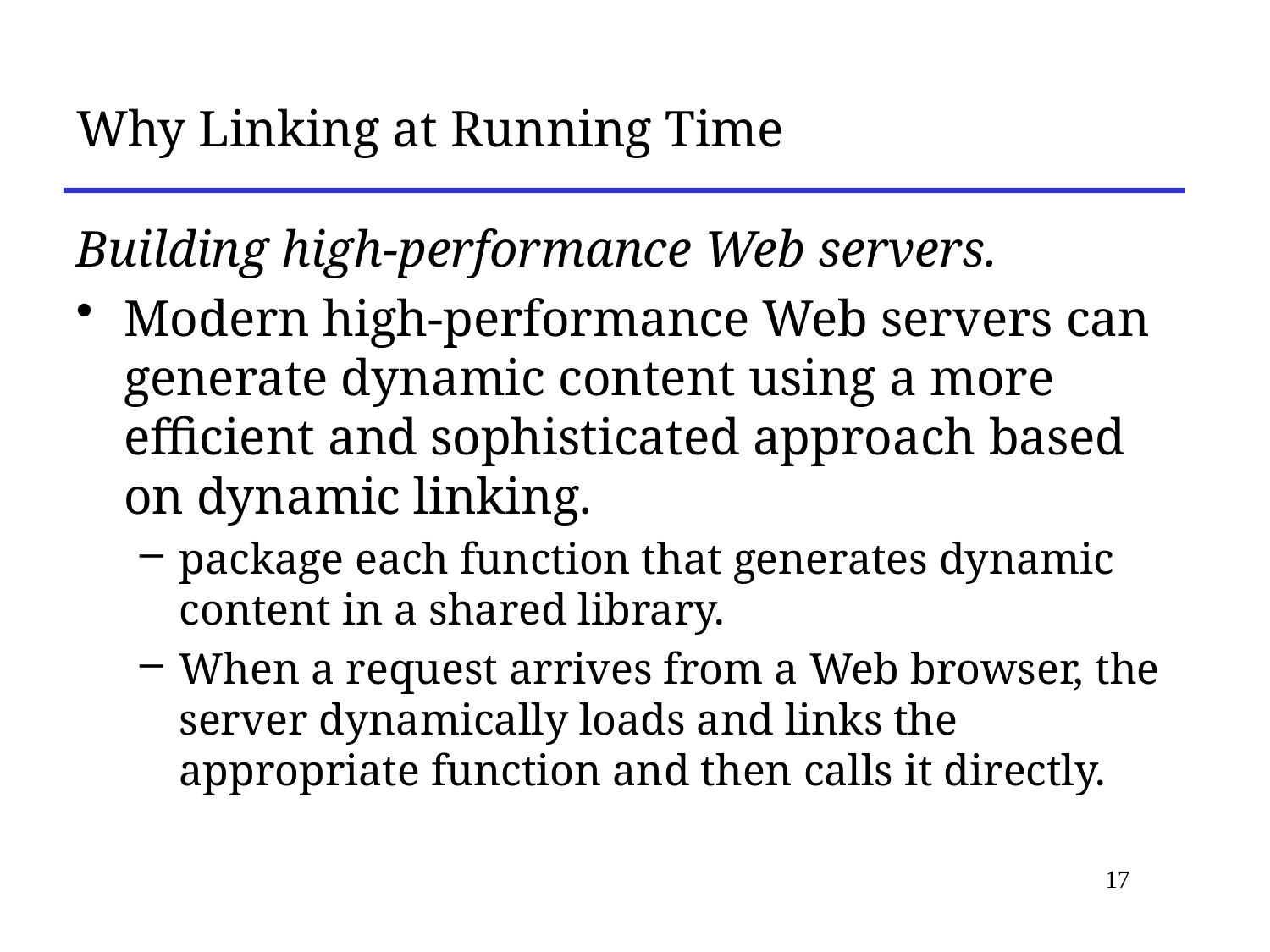

# Why Linking at Running Time
Building high-performance Web servers.
Modern high-performance Web servers can generate dynamic content using a more efficient and sophisticated approach based on dynamic linking.
package each function that generates dynamic content in a shared library.
When a request arrives from a Web browser, the server dynamically loads and links the appropriate function and then calls it directly.
17